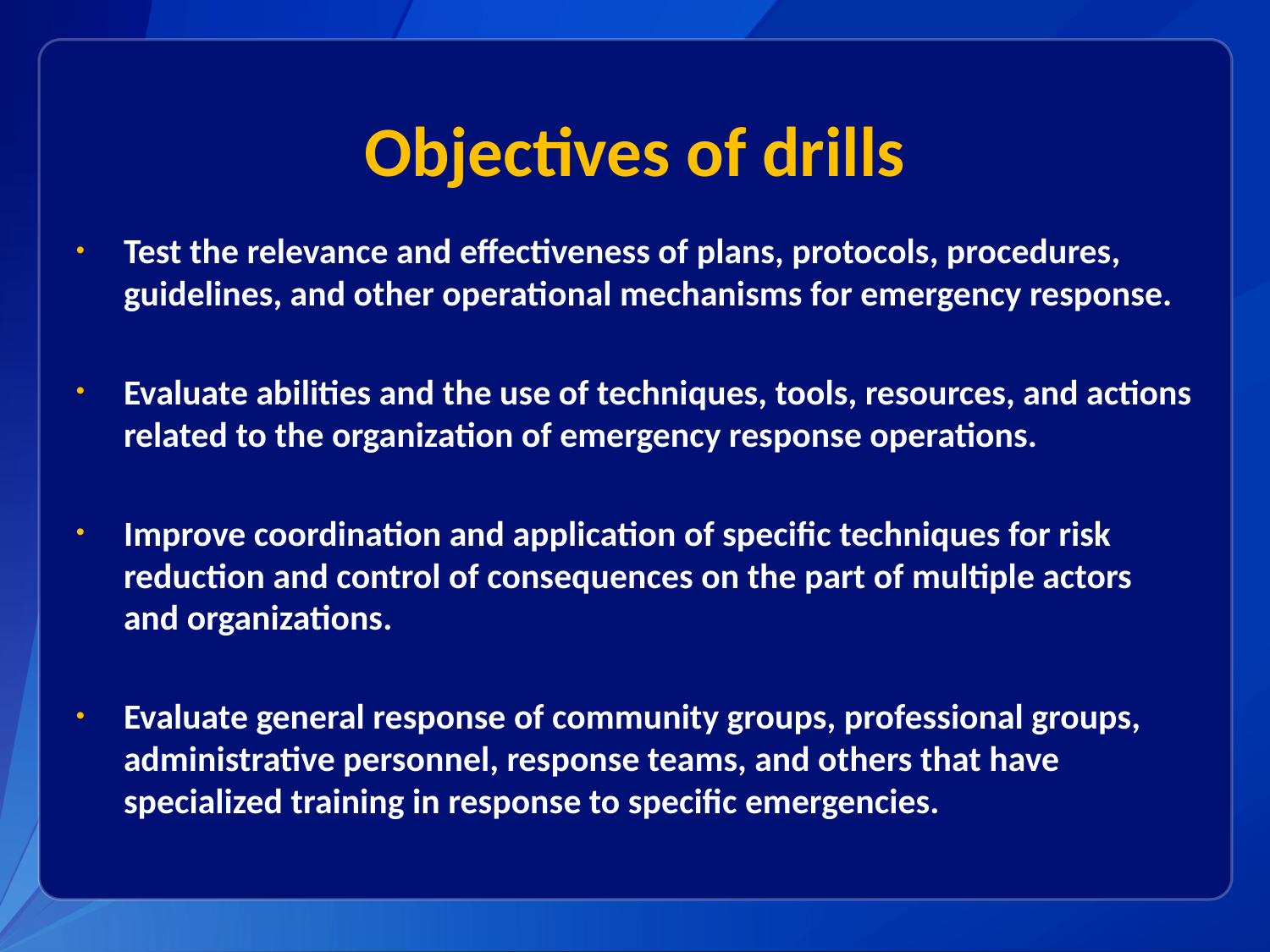

# Objectives of drills
Test the relevance and effectiveness of plans, protocols, procedures, guidelines, and other operational mechanisms for emergency response.

Evaluate abilities and the use of techniques, tools, resources, and actions related to the organization of emergency response operations.

Improve coordination and application of specific techniques for risk reduction and control of consequences on the part of multiple actors and organizations.

Evaluate general response of community groups, professional groups, administrative personnel, response teams, and others that have specialized training in response to specific emergencies.